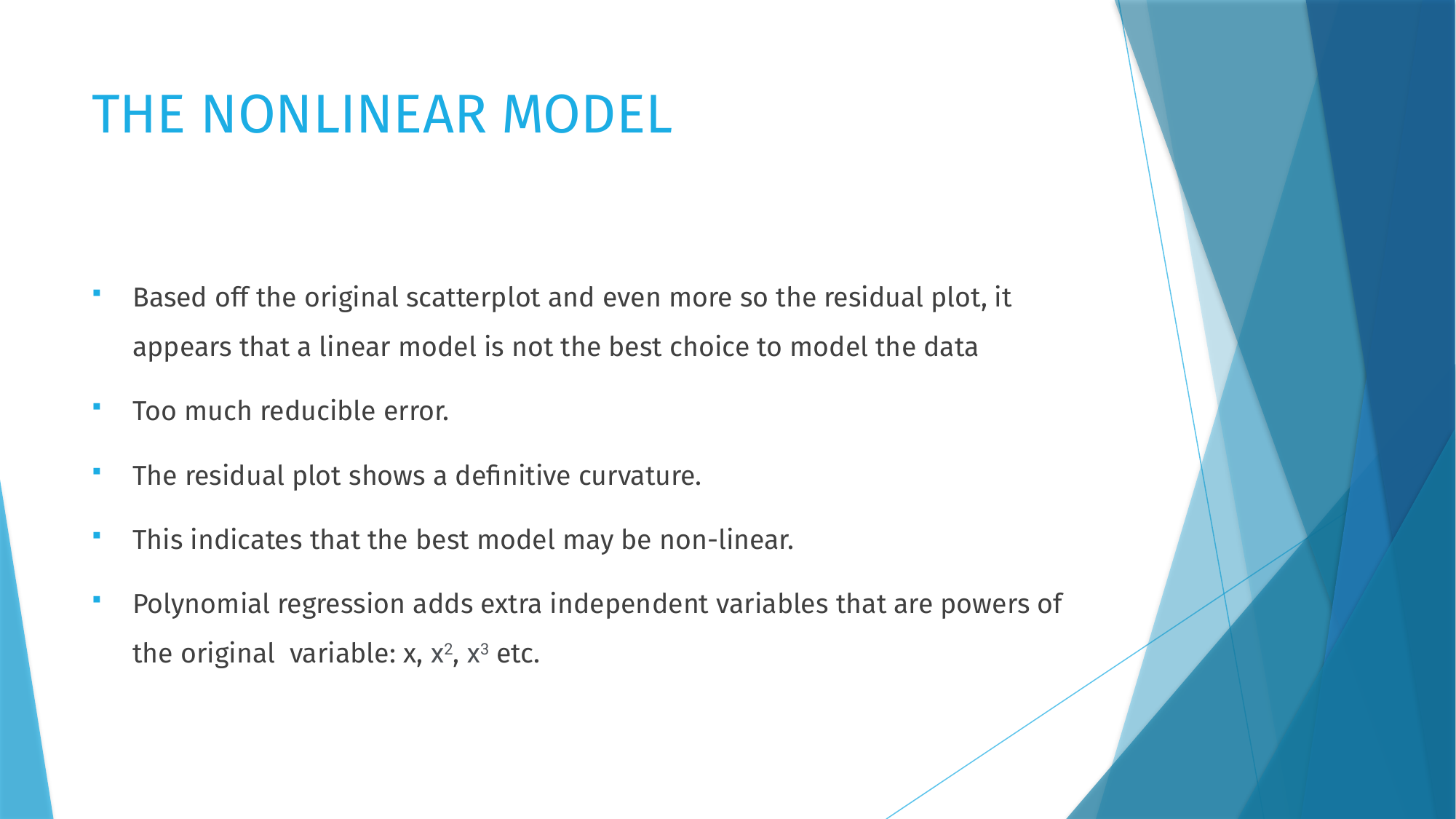

# THE NONLINEAR MODEL
Based off the original scatterplot and even more so the residual plot, it appears that a linear model is not the best choice to model the data
Too much reducible error.
The residual plot shows a definitive curvature.
This indicates that the best model may be non-linear.
Polynomial regression adds extra independent variables that are powers of the original  variable: x, x2, x3 etc.